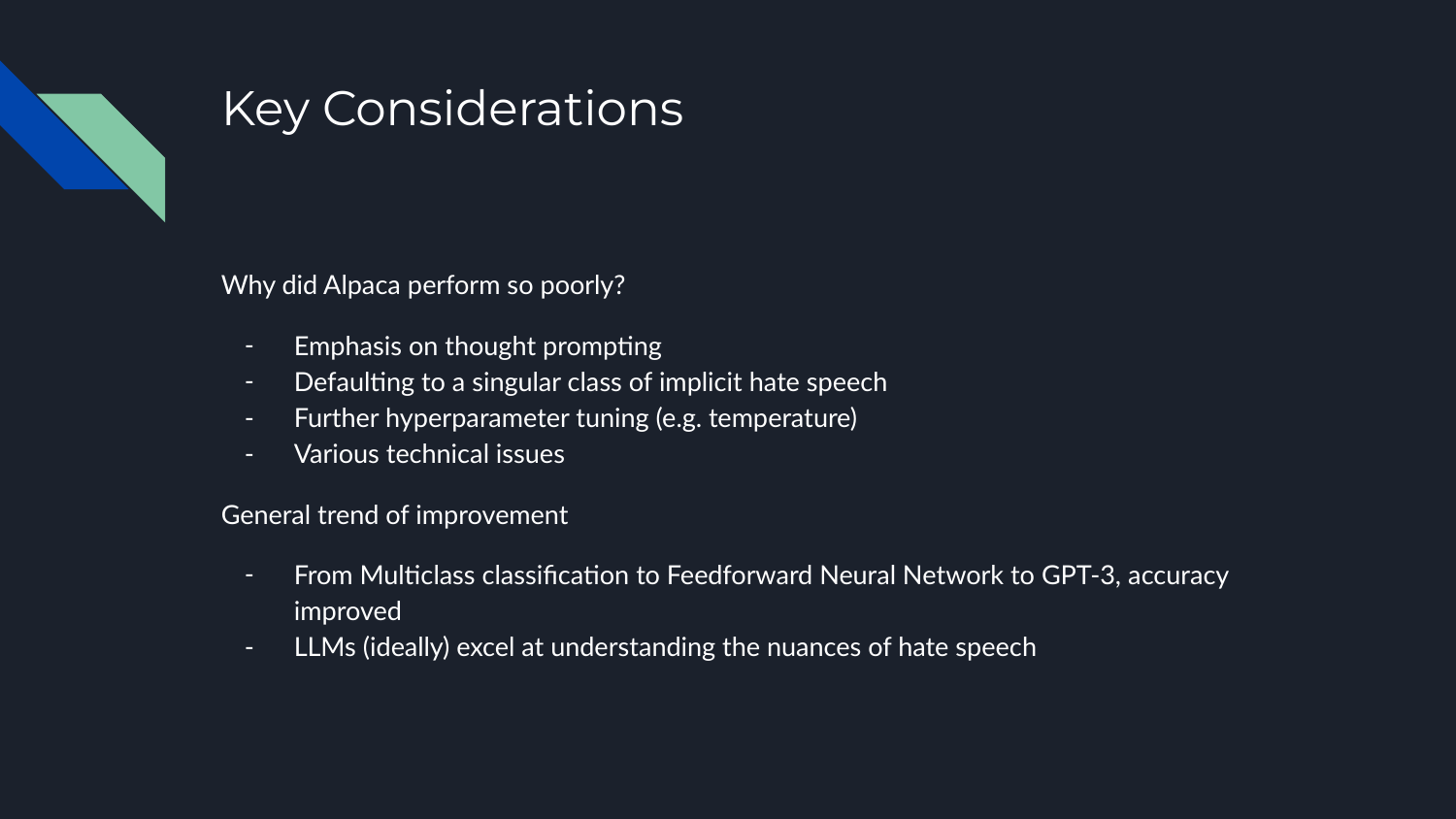

# Key Considerations
Why did Alpaca perform so poorly?
Emphasis on thought prompting
Defaulting to a singular class of implicit hate speech
Further hyperparameter tuning (e.g. temperature)
Various technical issues
General trend of improvement
From Multiclass classification to Feedforward Neural Network to GPT-3, accuracy improved
LLMs (ideally) excel at understanding the nuances of hate speech